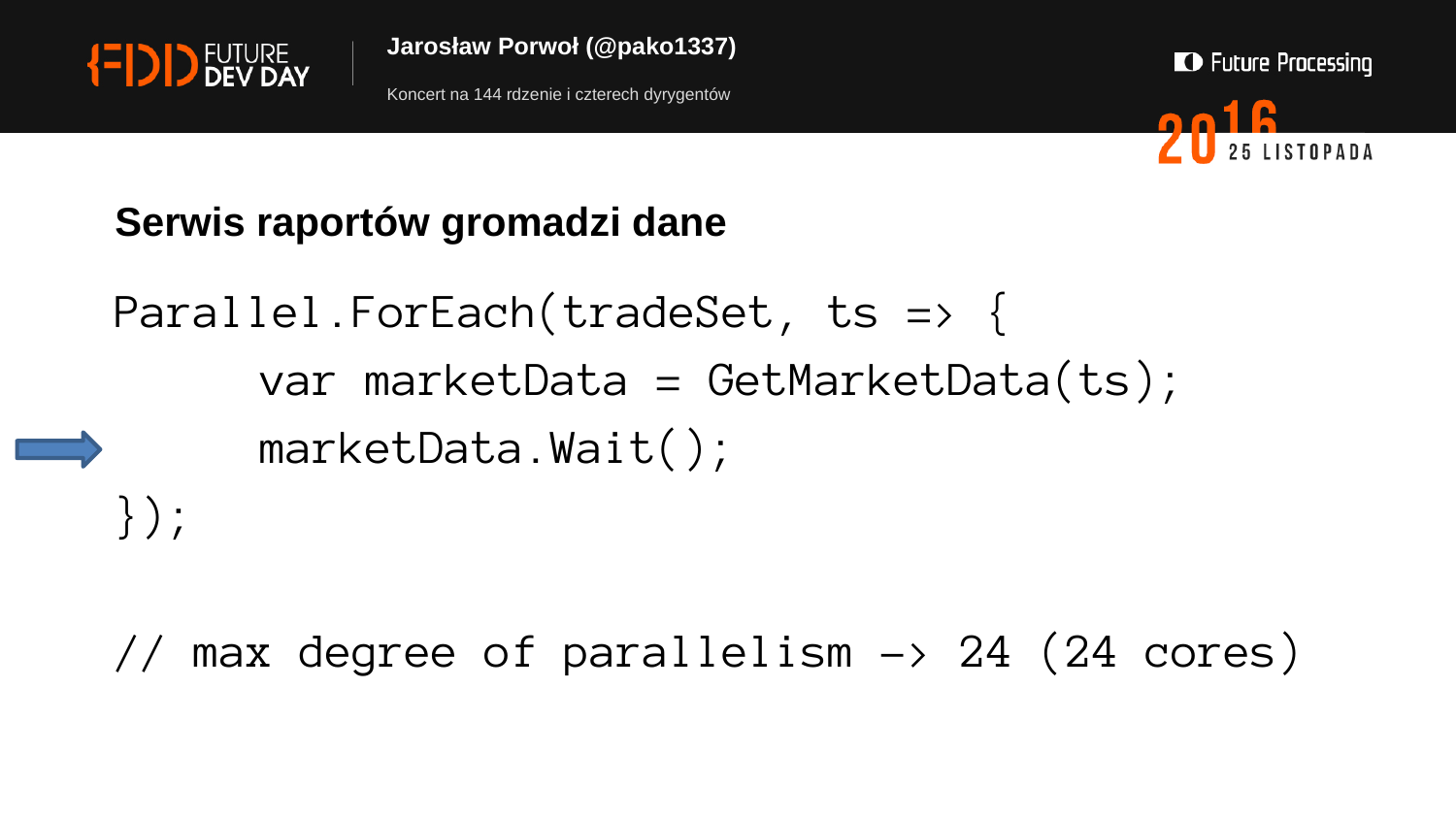

# Jarosław Porwoł (@pako1337)
Koncert na 144 rdzenie i czterech dyrygentów

Serwis raportów gromadzi dane
Parallel.ForEach(tradeSet, ts => {
	var marketData = GetMarketData(ts);
	marketData.Wait();
});

// max degree of parallelism -> 24 (24 cores)